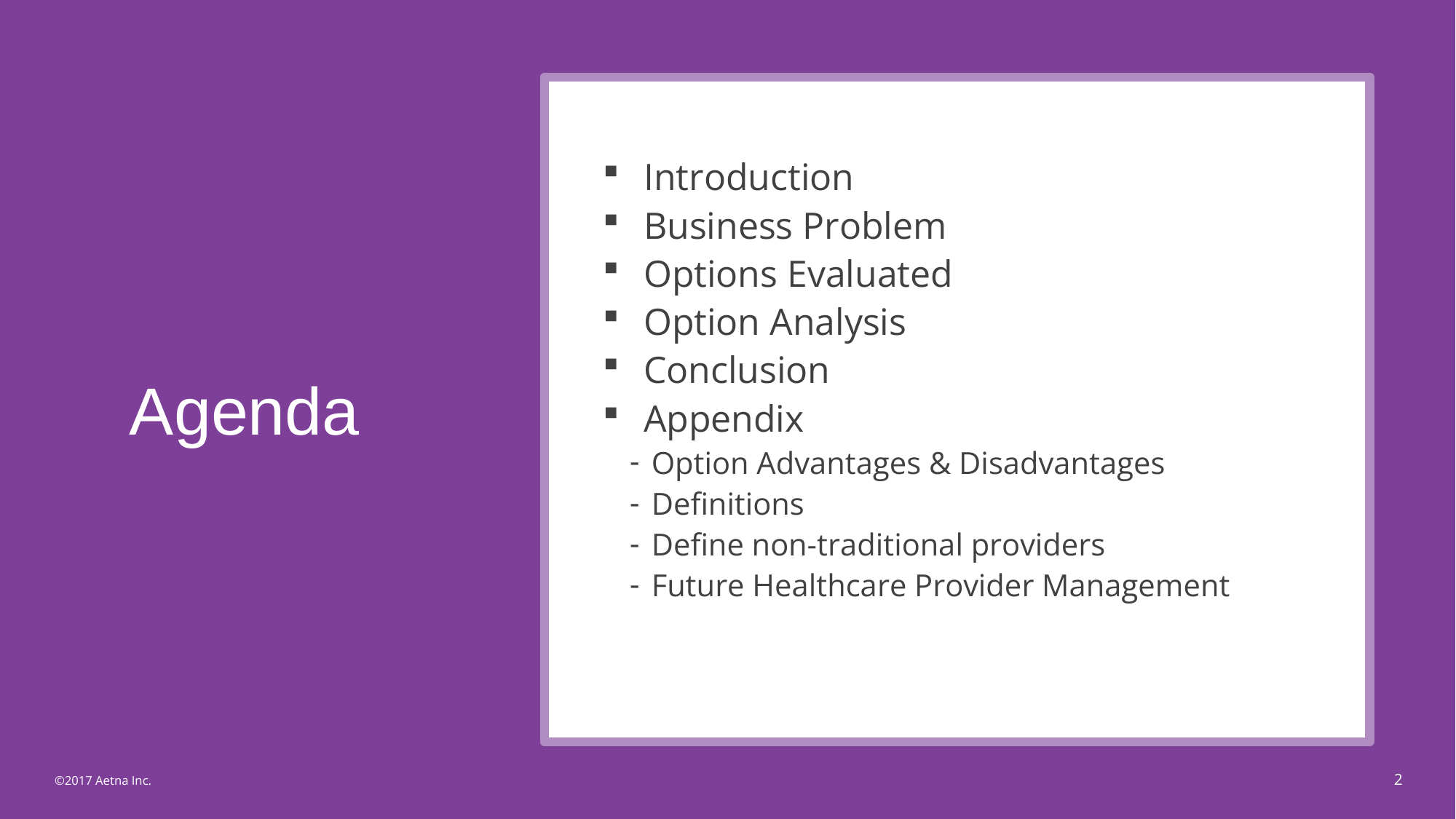

Agenda
Introduction
Business Problem
Options Evaluated
Option Analysis
Conclusion
Appendix
Option Advantages & Disadvantages
Definitions
Define non-traditional providers
Future Healthcare Provider Management